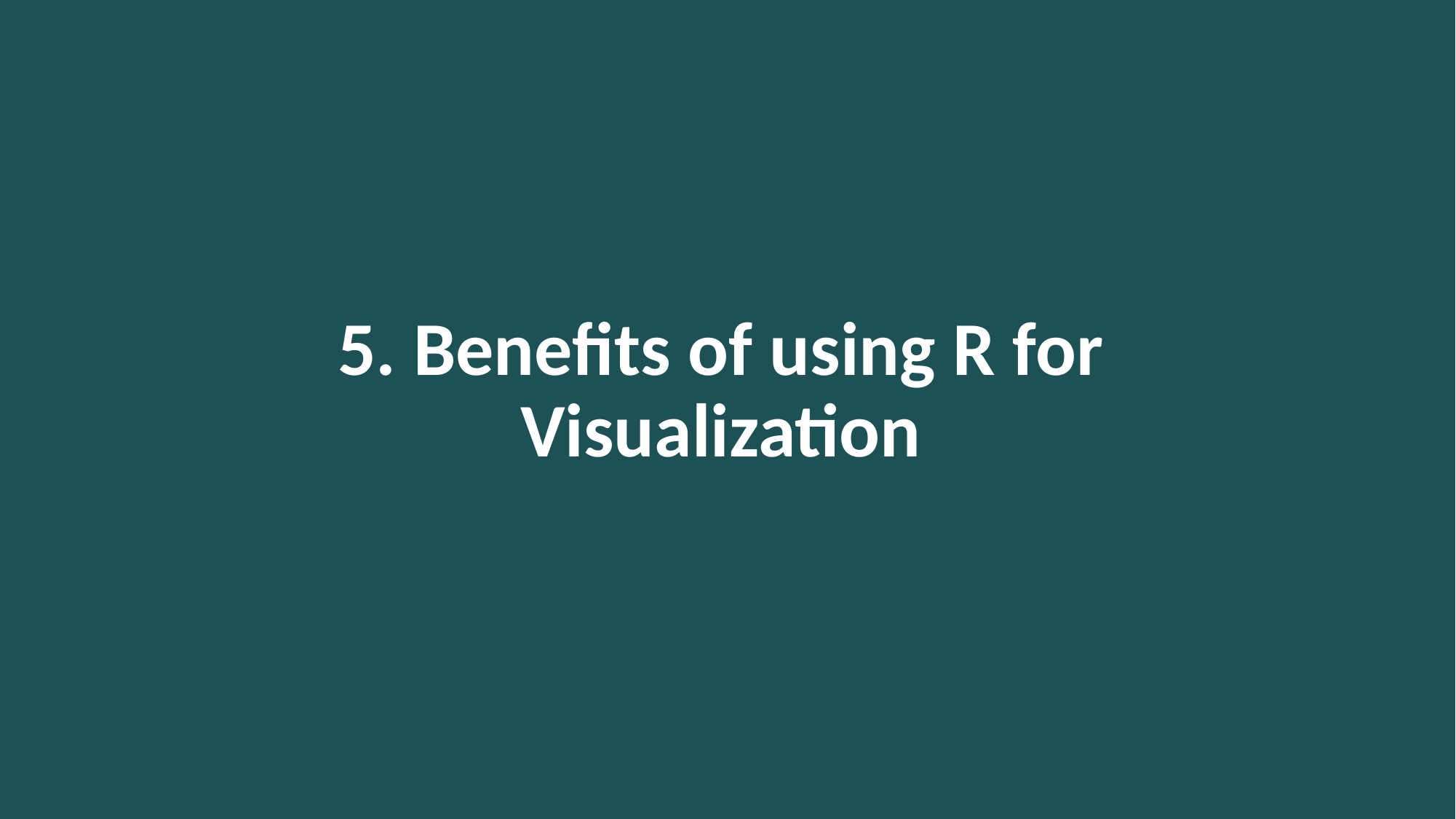

# 5. Benefits of using R for Visualization